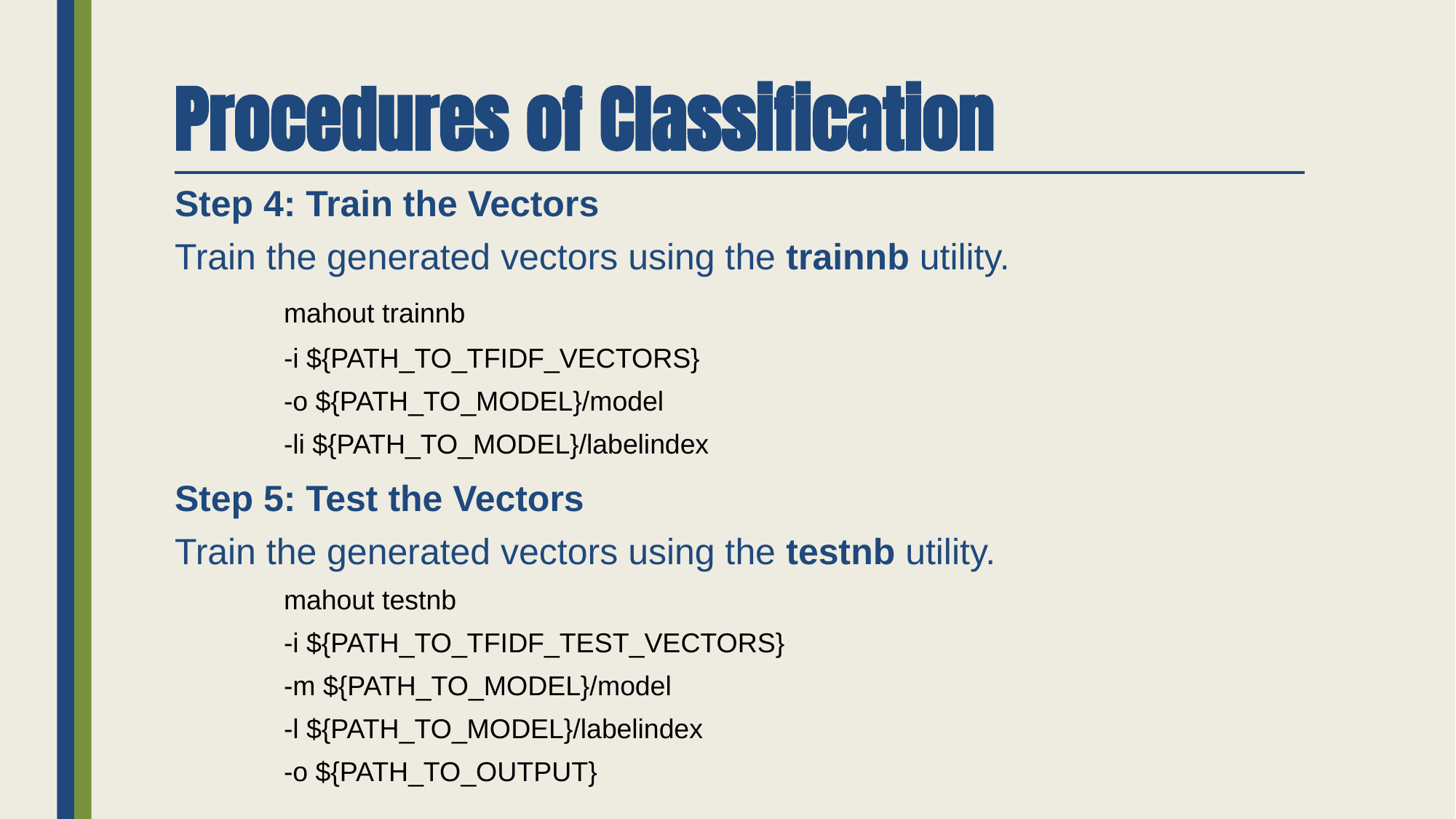

# Procedures of Classification
Step 4: Train the Vectors
Train the generated vectors using the trainnb utility.
	mahout trainnb
	-i ${PATH_TO_TFIDF_VECTORS}
	-o ${PATH_TO_MODEL}/model
	-li ${PATH_TO_MODEL}/labelindex
Step 5: Test the Vectors
Train the generated vectors using the testnb utility.
	mahout testnb
	-i ${PATH_TO_TFIDF_TEST_VECTORS}
	-m ${PATH_TO_MODEL}/model
	-l ${PATH_TO_MODEL}/labelindex
	-o ${PATH_TO_OUTPUT}